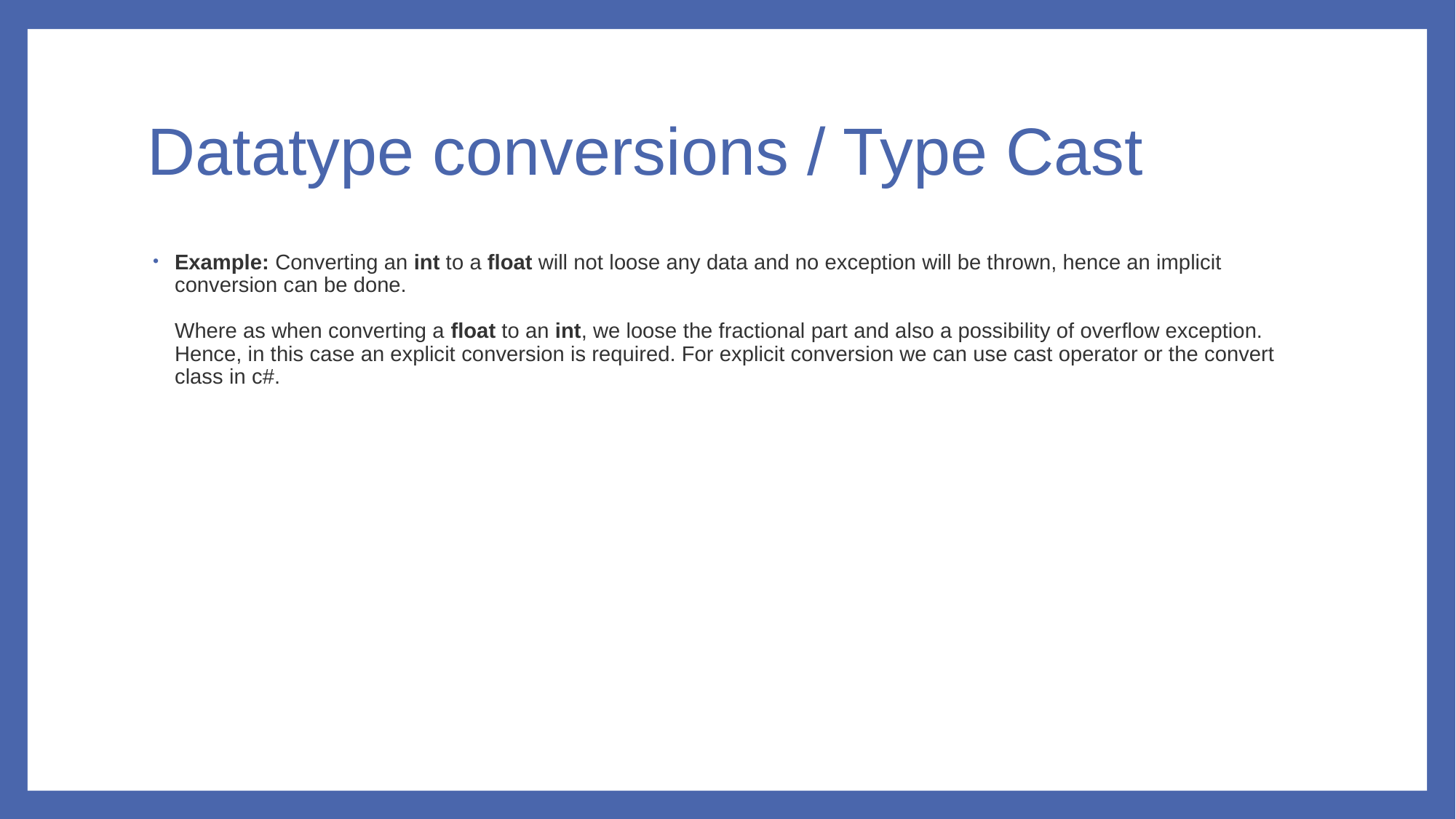

# Datatype conversions / Type Cast
Example: Converting an int to a float will not loose any data and no exception will be thrown, hence an implicit conversion can be done. 
Where as when converting a float to an int, we loose the fractional part and also a possibility of overflow exception. Hence, in this case an explicit conversion is required. For explicit conversion we can use cast operator or the convert class in c#.